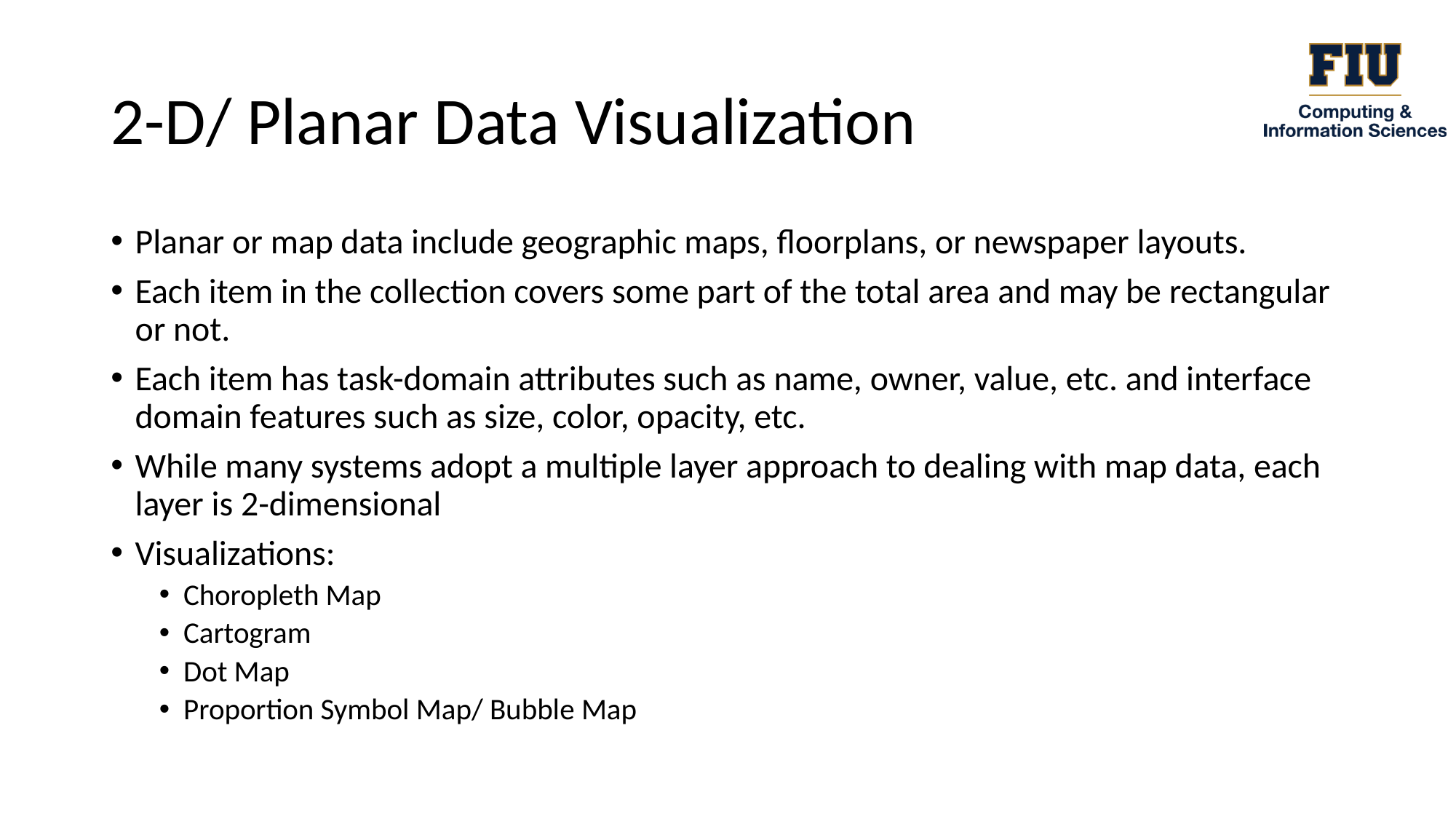

# 2-D/ Planar Data Visualization
Planar or map data include geographic maps, floorplans, or newspaper layouts.
Each item in the collection covers some part of the total area and may be rectangular or not.
Each item has task-domain attributes such as name, owner, value, etc. and interface domain features such as size, color, opacity, etc.
While many systems adopt a multiple layer approach to dealing with map data, each layer is 2-dimensional
Visualizations:
Choropleth Map
Cartogram
Dot Map
Proportion Symbol Map/ Bubble Map